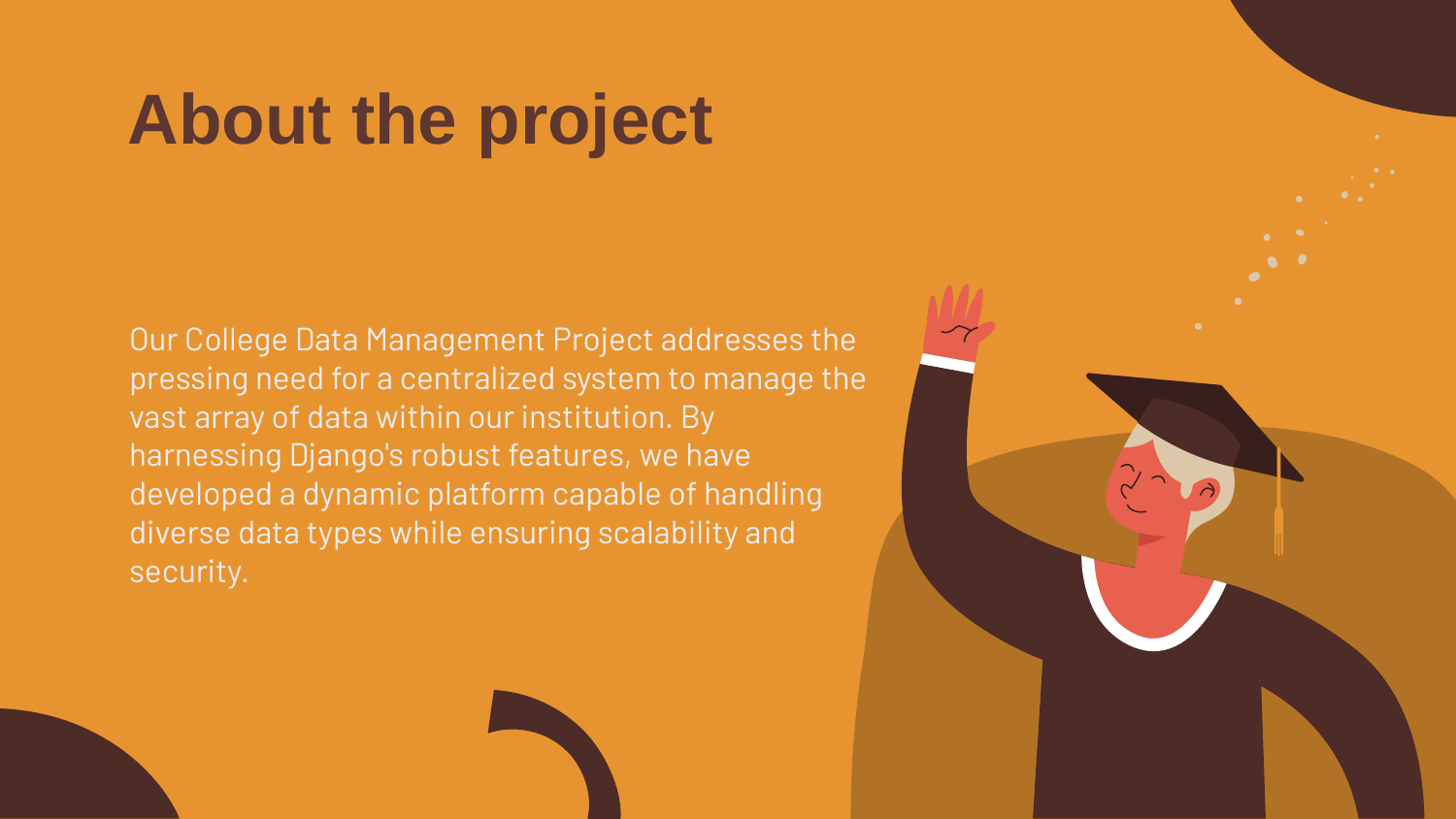

# About the project
Our College Data Management Project addresses the pressing need for a centralized system to manage the vast array of data within our institution. By harnessing Django's robust features, we have developed a dynamic platform capable of handling diverse data types while ensuring scalability and security.